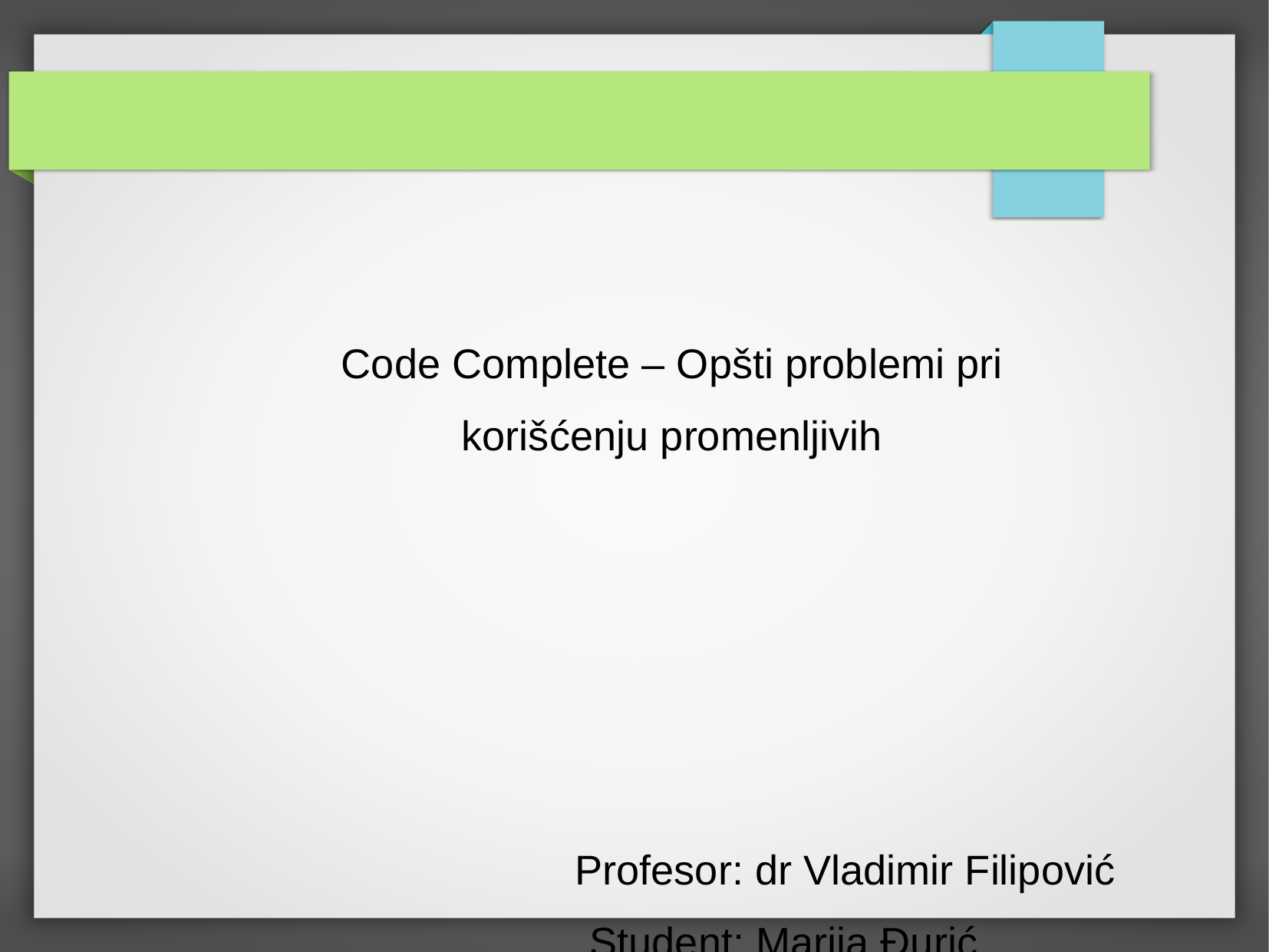

Code Complete – Opšti problemi pri
korišćenju promenljivih

Profesor: dr Vladimir Filipović
Student: Marija Đurić